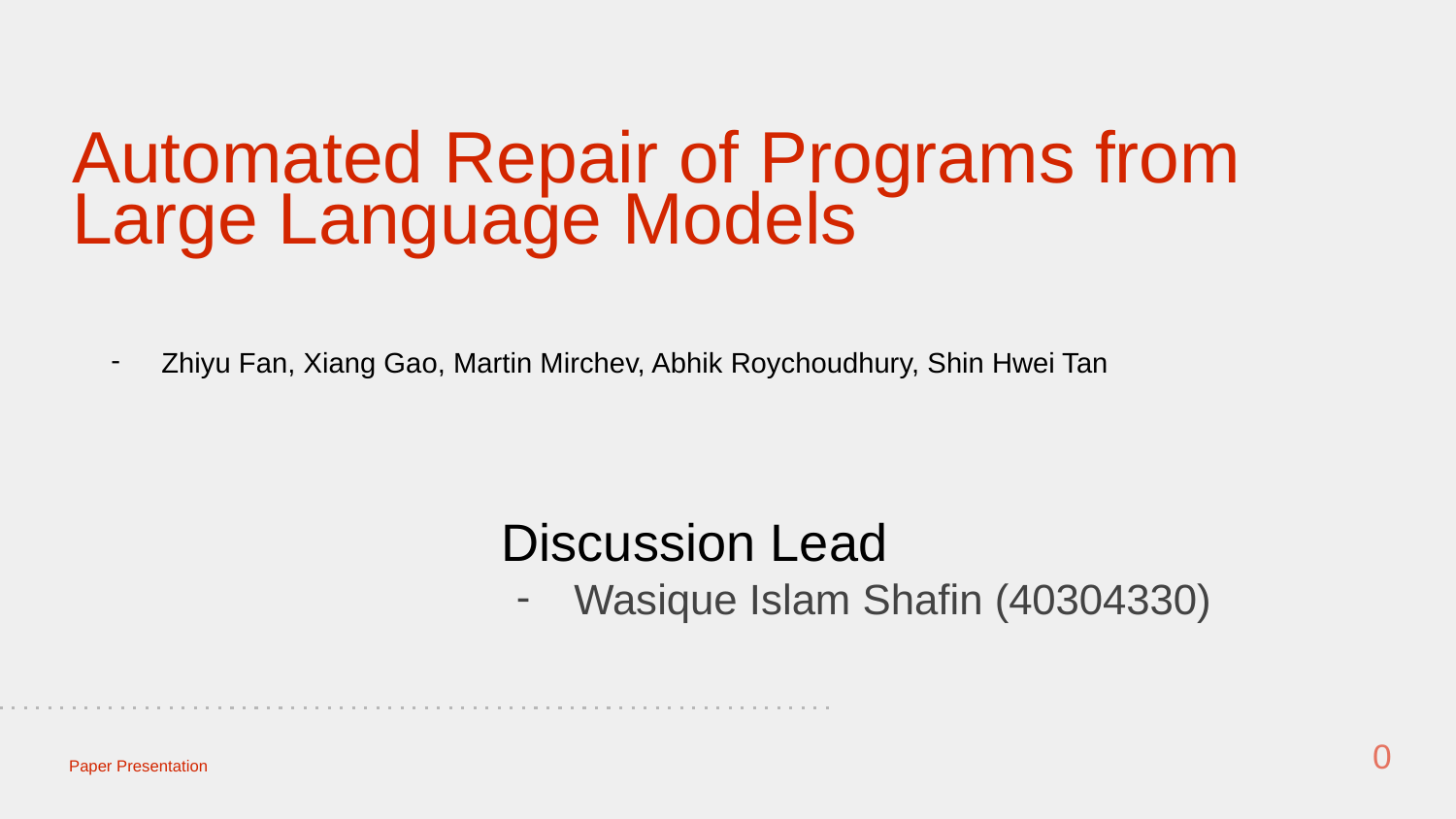

# Automated Repair of Programs from Large Language Models

Zhiyu Fan, Xiang Gao, Martin Mirchev, Abhik Roychoudhury, Shin Hwei Tan
Discussion Lead
Wasique Islam Shafin (40304330)
0
Paper Presentation